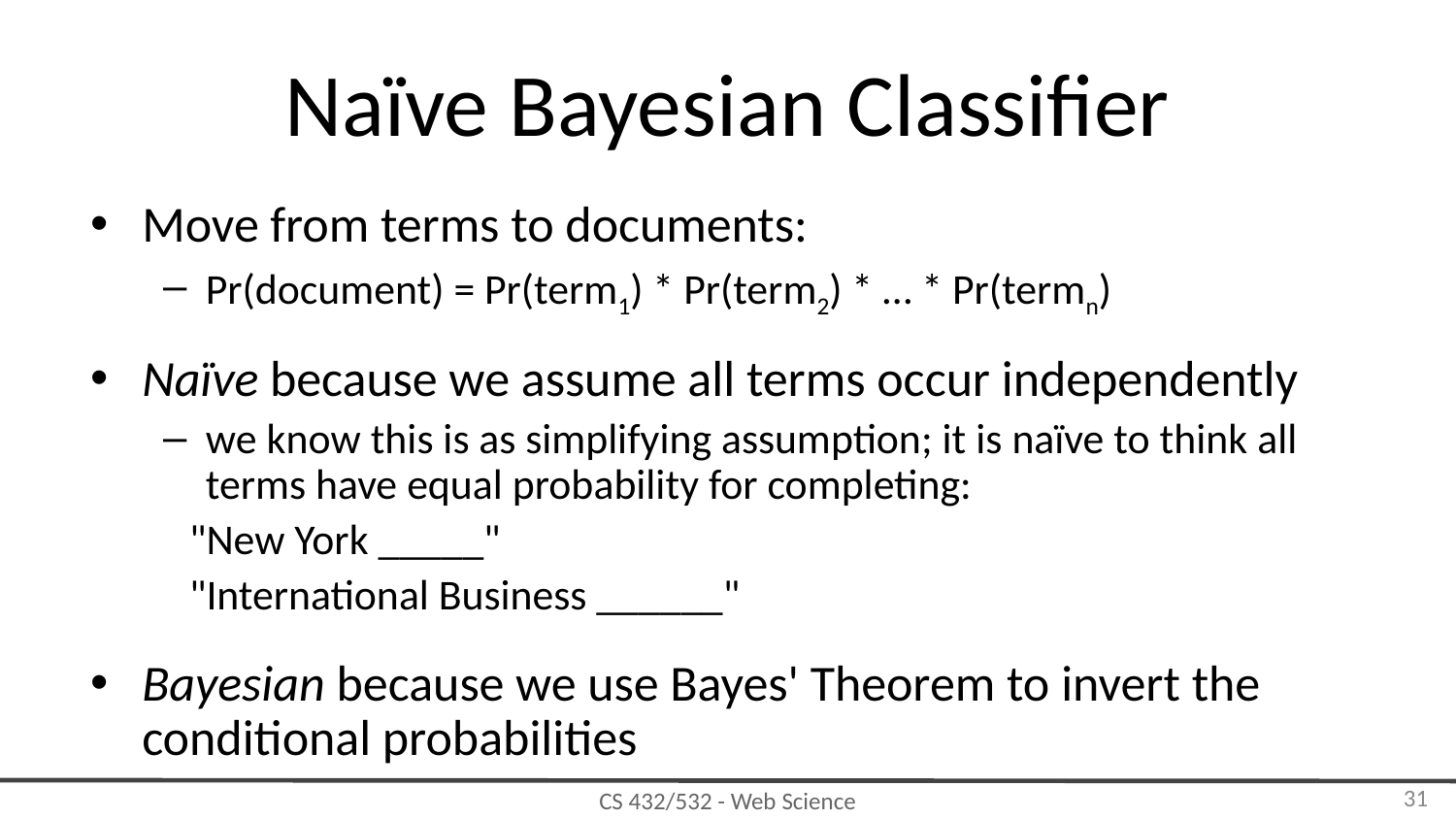

# Naïve Bayesian Classifier
Move from terms to documents:
Pr(document) = Pr(term1) * Pr(term2) * … * Pr(termn)

Naïve because we assume all terms occur independently
we know this is as simplifying assumption; it is naïve to think all terms have equal probability for completing:
   "New York _____"
   "International Business ______"

Bayesian because we use Bayes' Theorem to invert the conditional probabilities
31